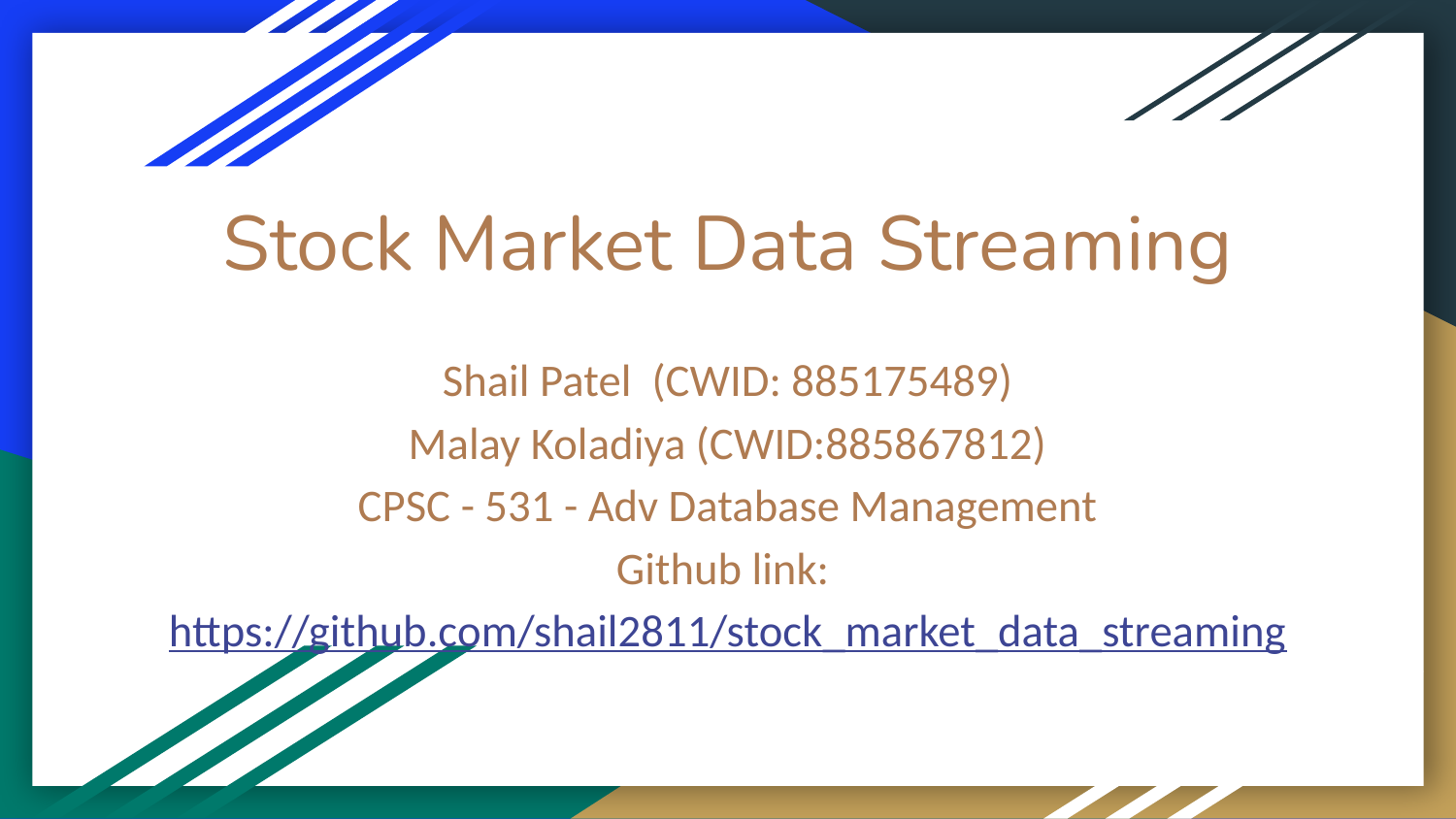

# Stock Market Data Streaming
Shail Patel  (CWID: 885175489)
Malay Koladiya (CWID:885867812)
CPSC - 531 - Adv Database Management
Github link: https://github.com/shail2811/stock_market_data_streaming